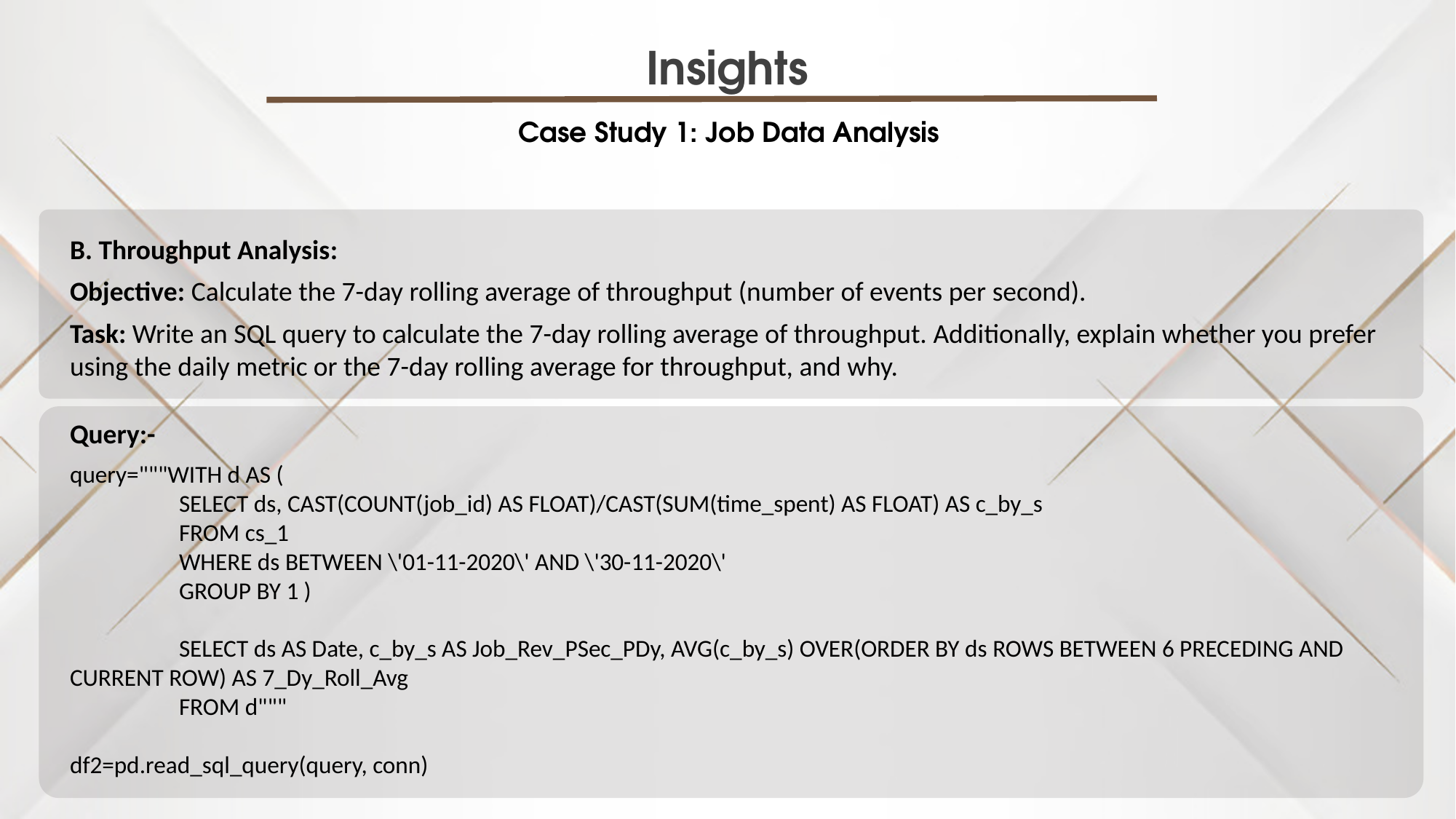

Insights
Case Study 1: Job Data Analysis

B. Throughput Analysis:
Objective: Calculate the 7-day rolling average of throughput (number of events per second).
Task: Write an SQL query to calculate the 7-day rolling average of throughput. Additionally, explain whether you prefer using the daily metric or the 7-day rolling average for throughput, and why.

Query:-
query="""WITH d AS (
	SELECT ds, CAST(COUNT(job_id) AS FLOAT)/CAST(SUM(time_spent) AS FLOAT) AS c_by_s
	FROM cs_1
	WHERE ds BETWEEN \'01-11-2020\' AND \'30-11-2020\'
	GROUP BY 1 )

	SELECT ds AS Date, c_by_s AS Job_Rev_PSec_PDy, AVG(c_by_s) OVER(ORDER BY ds ROWS BETWEEN 6 PRECEDING AND 	CURRENT ROW) AS 7_Dy_Roll_Avg
	FROM d"""

df2=pd.read_sql_query(query, conn)